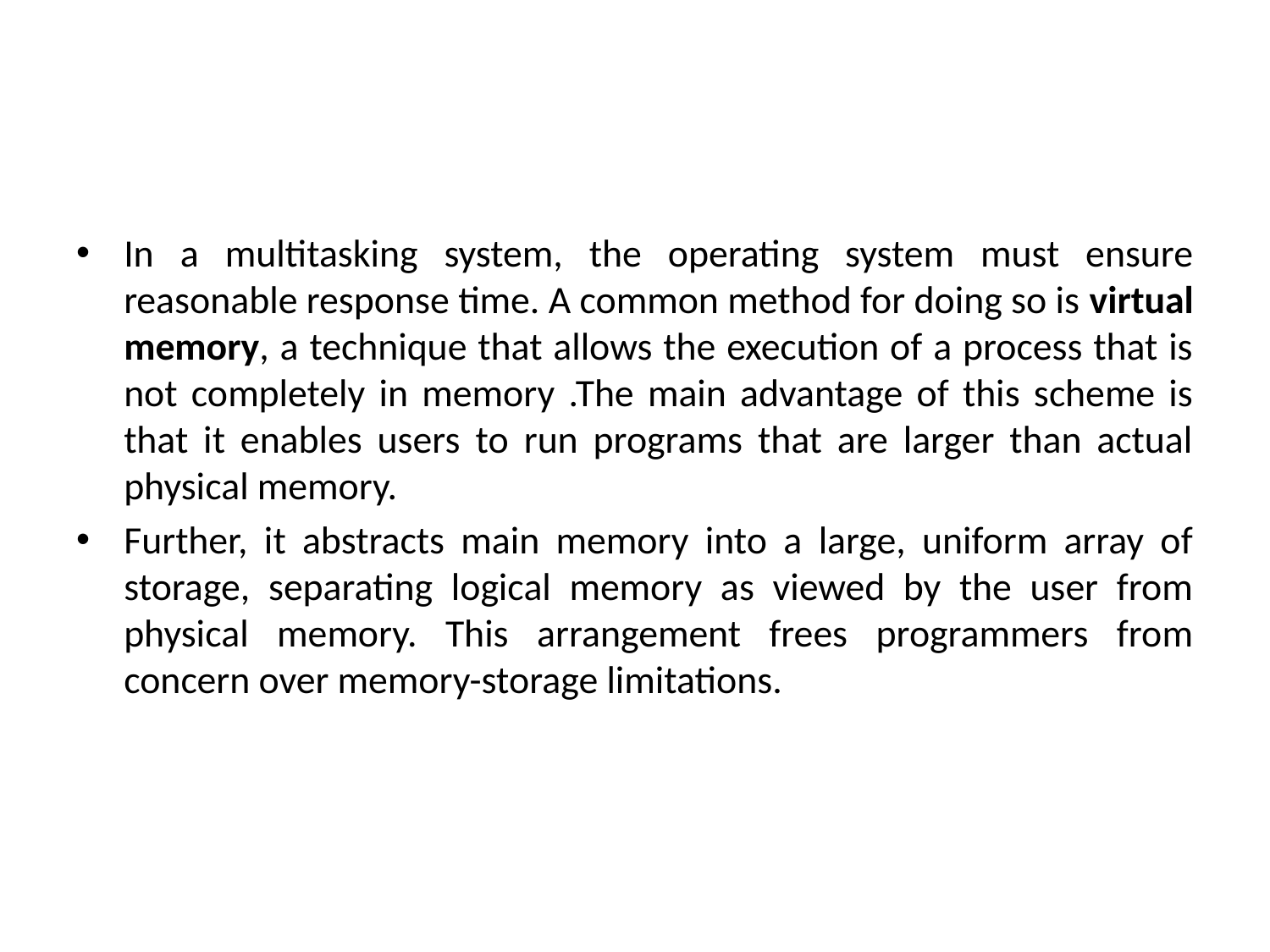

In a multitasking system, the operating system must ensure reasonable response time. A common method for doing so is virtual memory, a technique that allows the execution of a process that is not completely in memory .The main advantage of this scheme is that it enables users to run programs that are larger than actual physical memory.
Further, it abstracts main memory into a large, uniform array of storage, separating logical memory as viewed by the user from physical memory. This arrangement frees programmers from concern over memory-storage limitations.